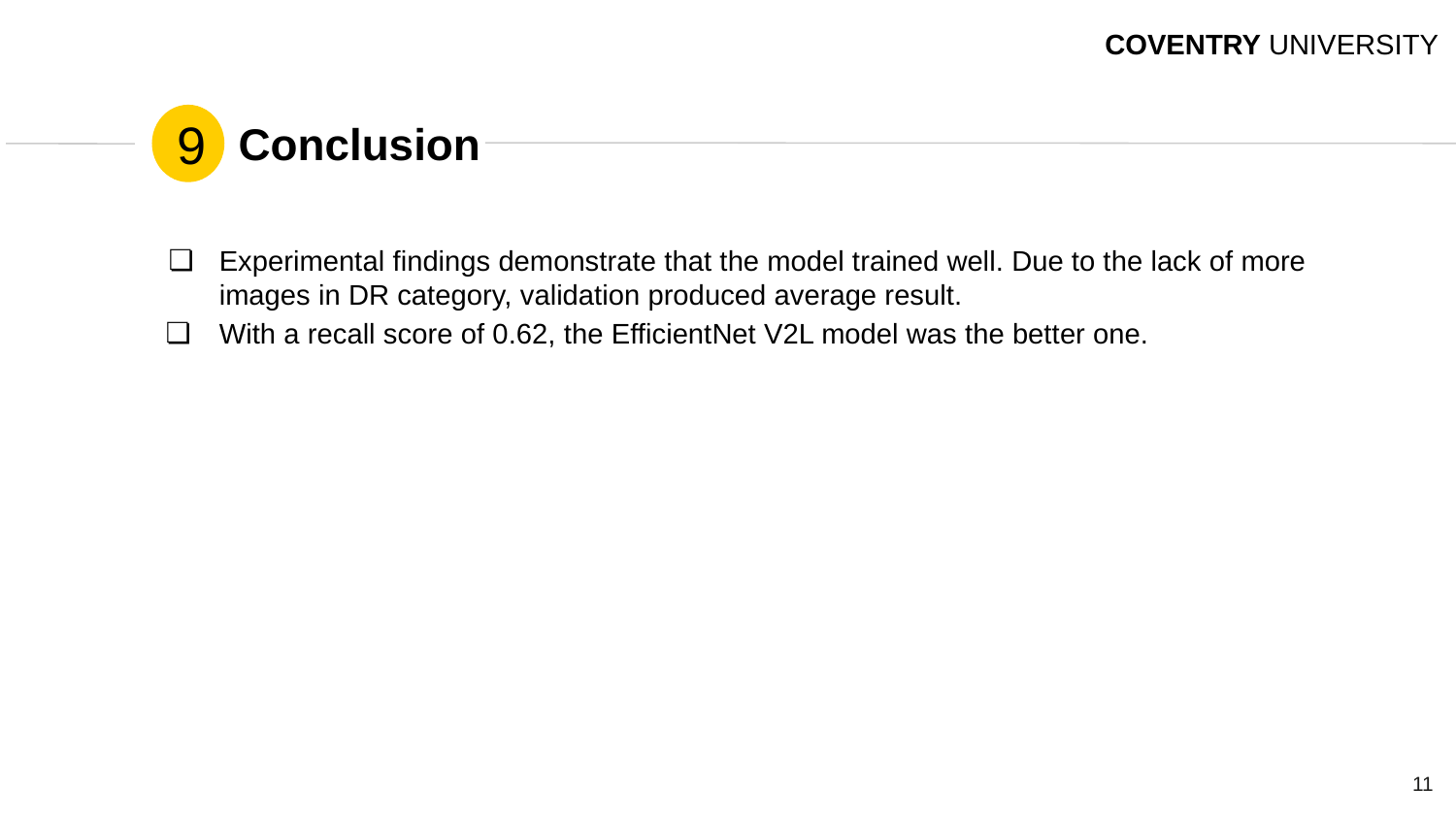

COVENTRY UNIVERSITY
Conclusion
9
Experimental findings demonstrate that the model trained well. Due to the lack of more images in DR category, validation produced average result.
With a recall score of 0.62, the EfficientNet V2L model was the better one.

11